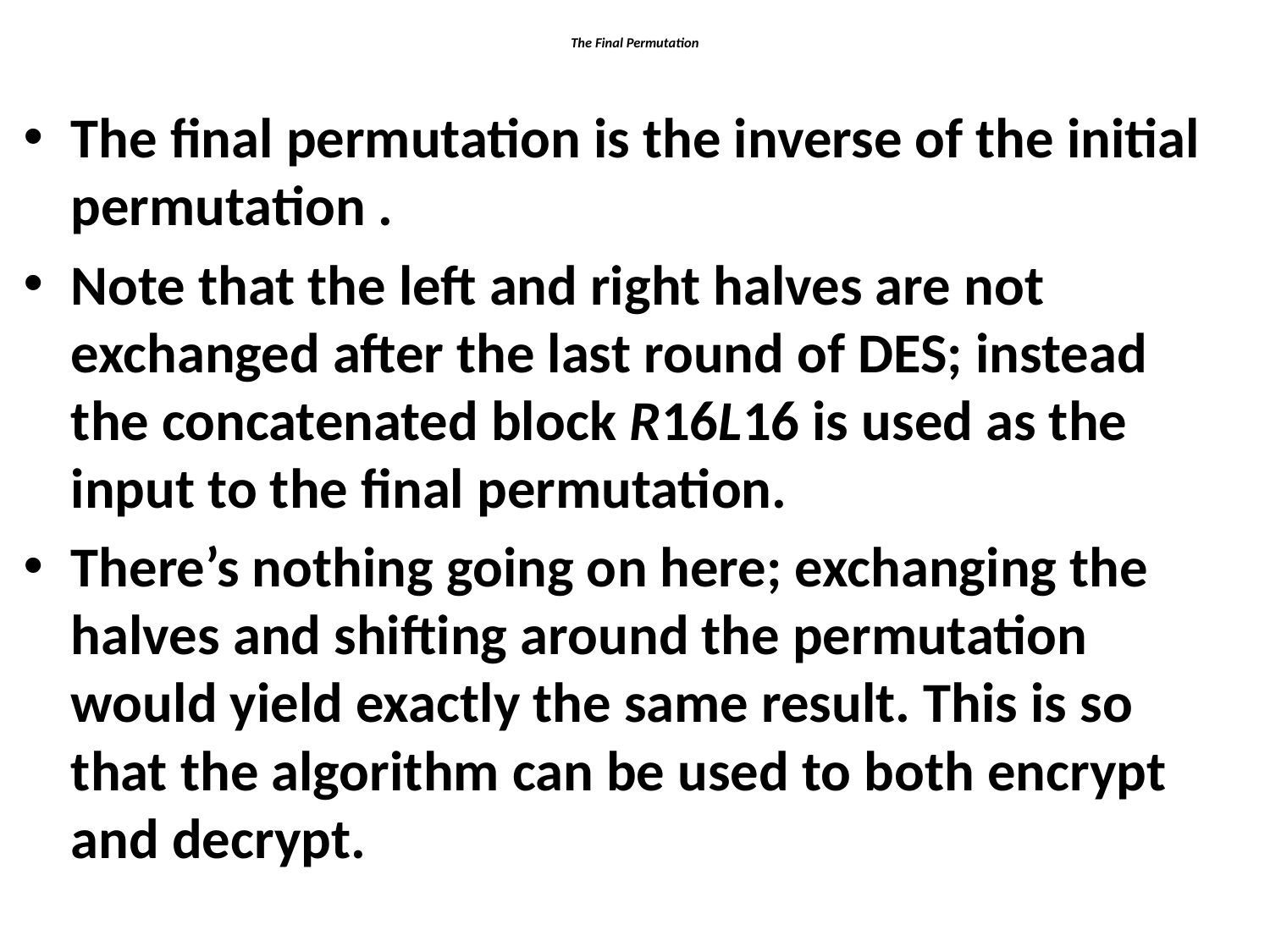

# The Final Permutation
The final permutation is the inverse of the initial permutation .
Note that the left and right halves are not exchanged after the last round of DES; instead the concatenated block R16L16 is used as the input to the final permutation.
There’s nothing going on here; exchanging the halves and shifting around the permutation would yield exactly the same result. This is so that the algorithm can be used to both encrypt and decrypt.